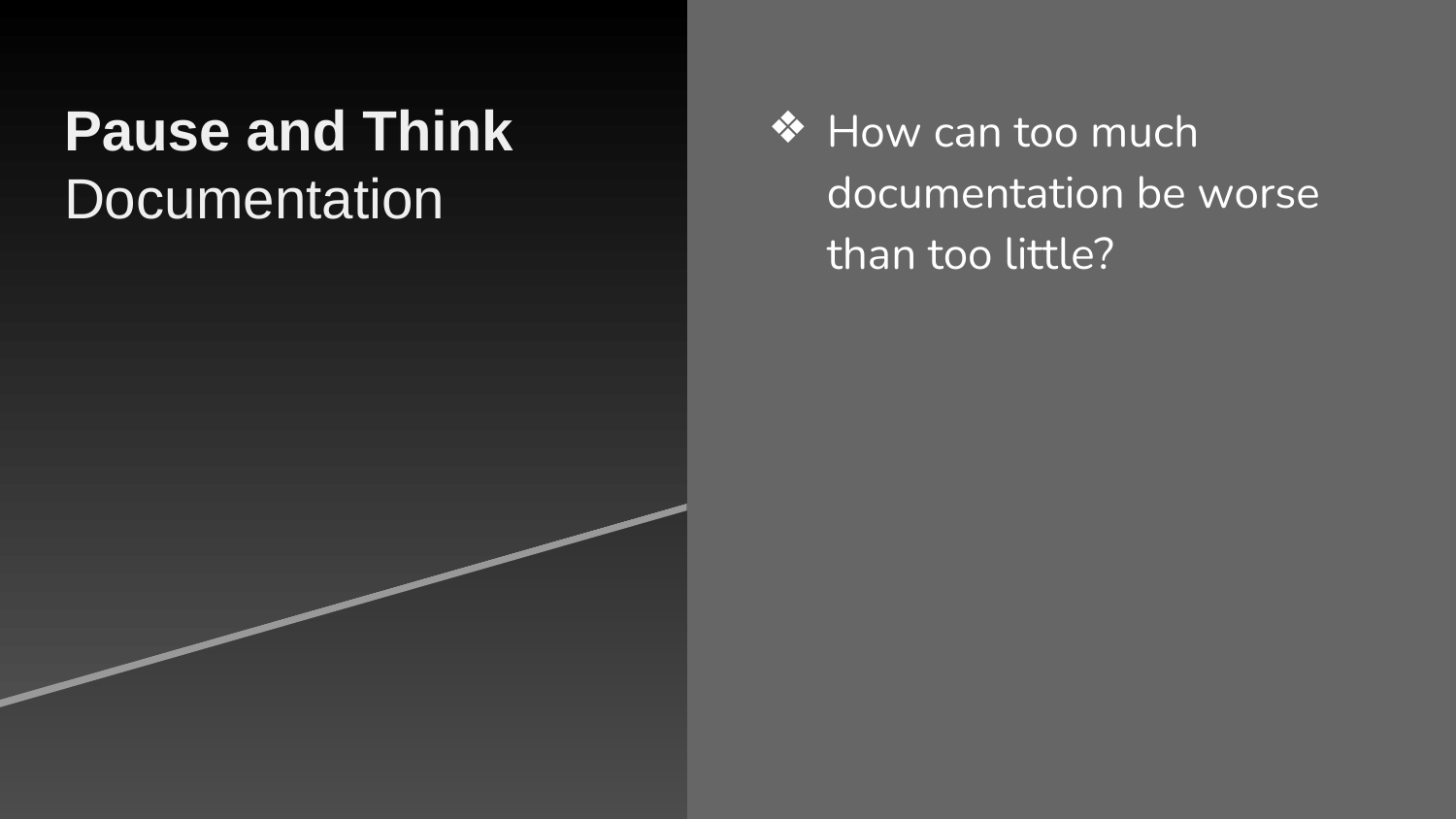

# Pause and Think Documentation
How can too much documentation be worse than too little?